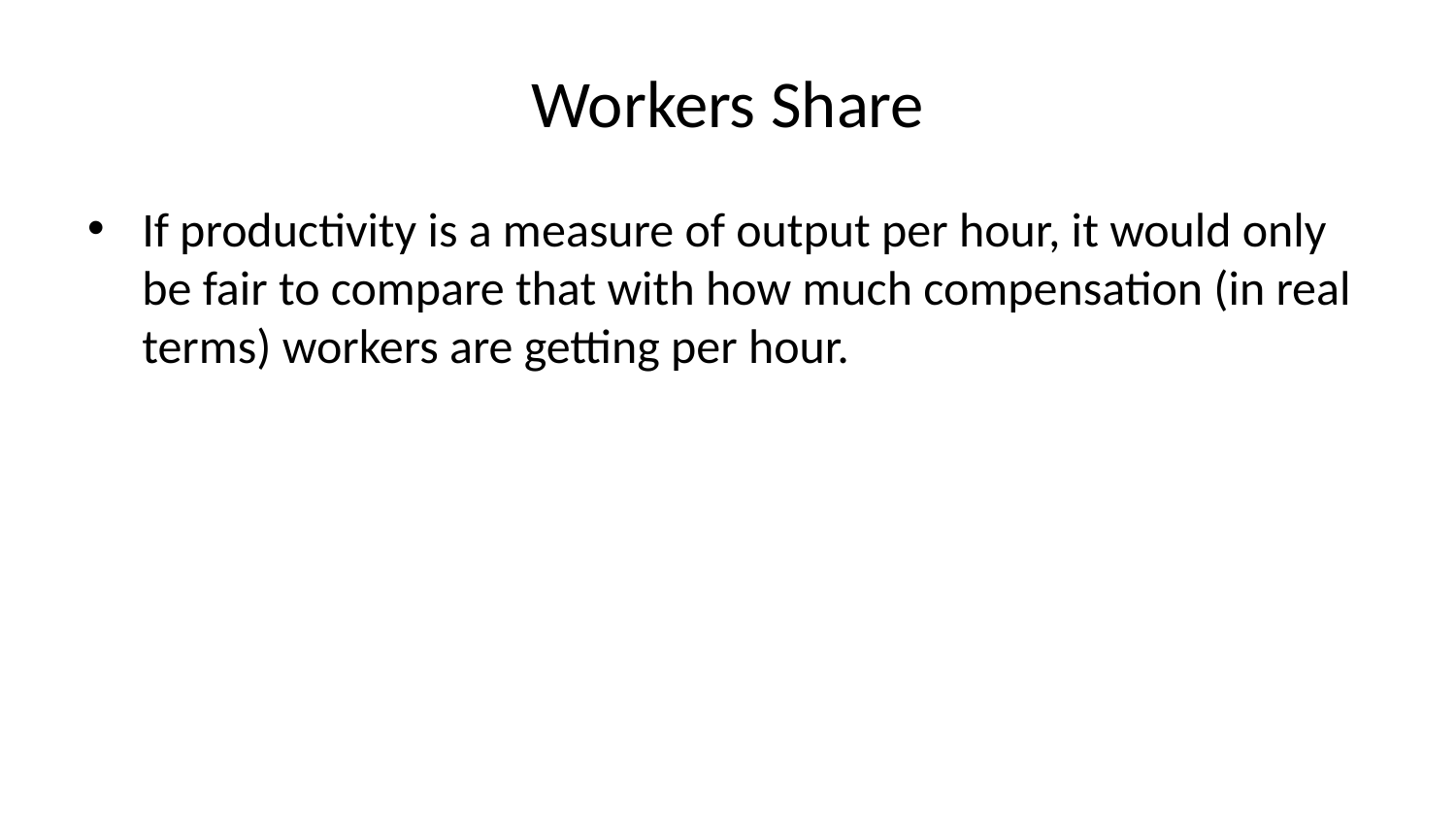

# Workers Share
If productivity is a measure of output per hour, it would only be fair to compare that with how much compensation (in real terms) workers are getting per hour.